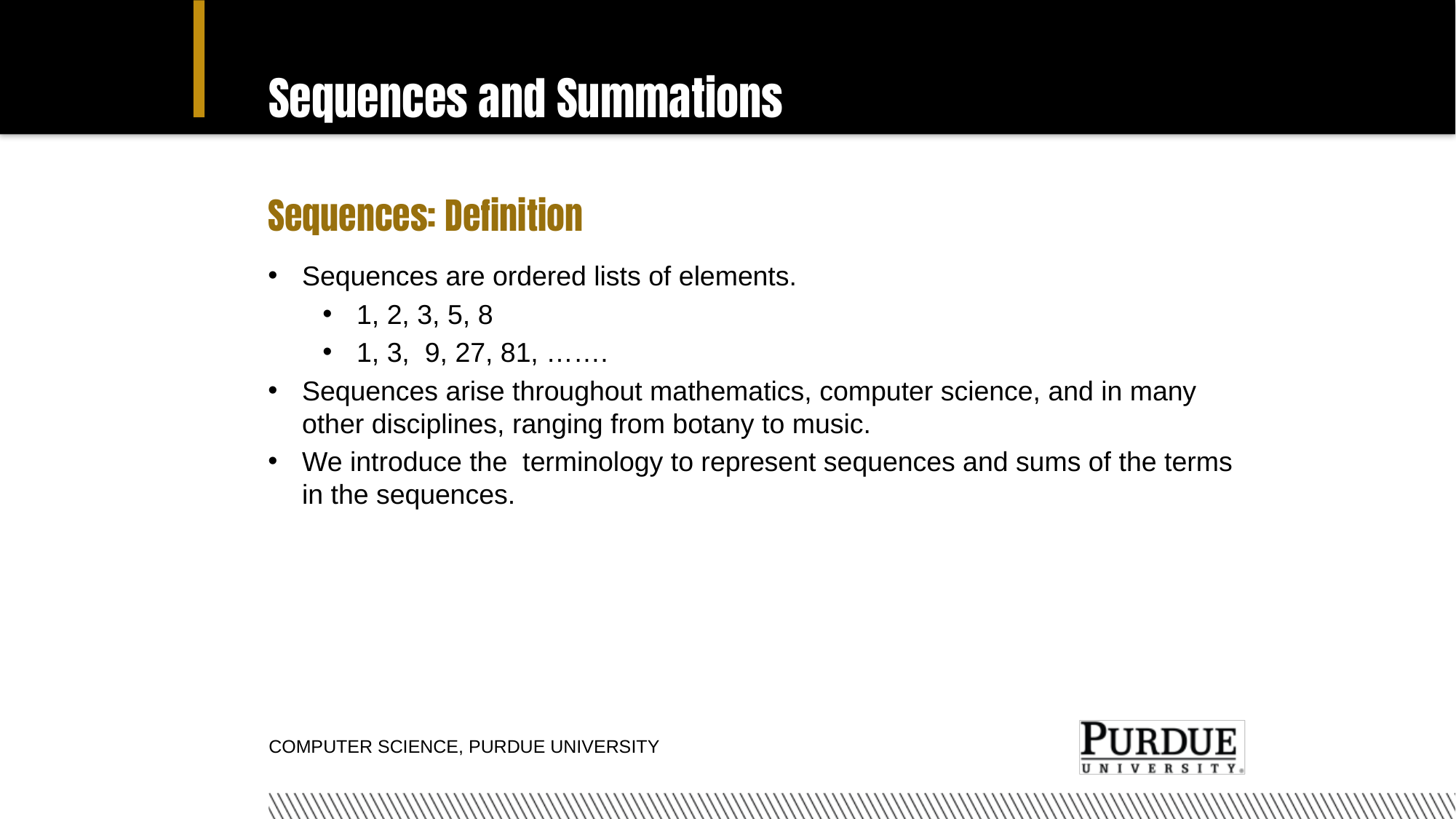

# Sequences and Summations
Sequences: Definition
Sequences are ordered lists of elements.
1, 2, 3, 5, 8
1, 3,  9, 27, 81, …….
Sequences arise throughout mathematics, computer science, and in many other disciplines, ranging from botany to music.
We introduce the  terminology to represent sequences and sums of the terms in the sequences.
Computer Science, Purdue University